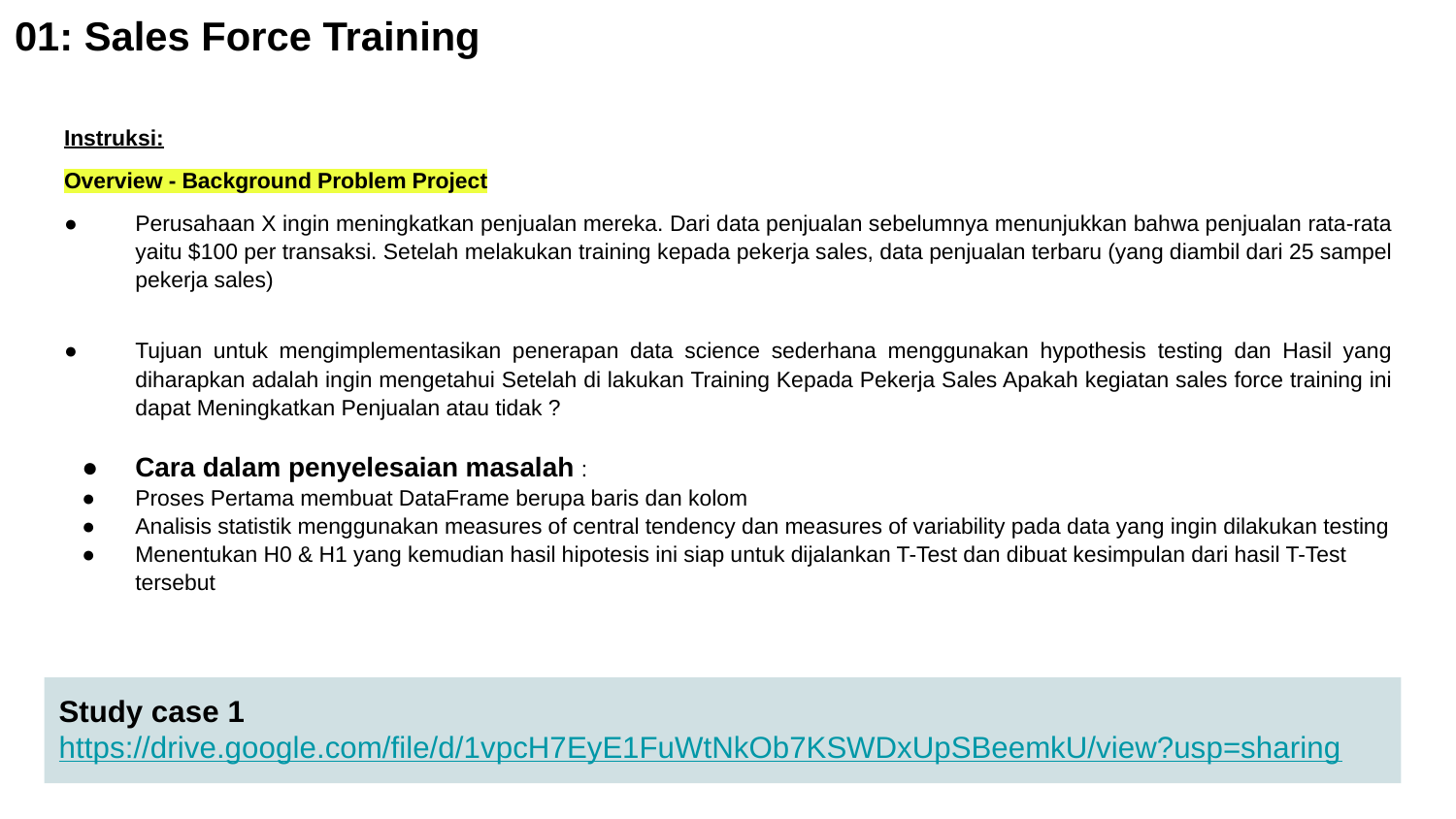

# 01: Sales Force Training
Instruksi:
Overview - Background Problem Project
Perusahaan X ingin meningkatkan penjualan mereka. Dari data penjualan sebelumnya menunjukkan bahwa penjualan rata-rata yaitu $100 per transaksi. Setelah melakukan training kepada pekerja sales, data penjualan terbaru (yang diambil dari 25 sampel pekerja sales)

Tujuan untuk mengimplementasikan penerapan data science sederhana menggunakan hypothesis testing dan Hasil yang diharapkan adalah ingin mengetahui Setelah di lakukan Training Kepada Pekerja Sales Apakah kegiatan sales force training ini dapat Meningkatkan Penjualan atau tidak ?

Cara dalam penyelesaian masalah :
Proses Pertama membuat DataFrame berupa baris dan kolom
Analisis statistik menggunakan measures of central tendency dan measures of variability pada data yang ingin dilakukan testing
Menentukan H0 & H1 yang kemudian hasil hipotesis ini siap untuk dijalankan T-Test dan dibuat kesimpulan dari hasil T-Test tersebut

Study case 1
https://drive.google.com/file/d/1vpcH7EyE1FuWtNkOb7KSWDxUpSBeemkU/view?usp=sharing